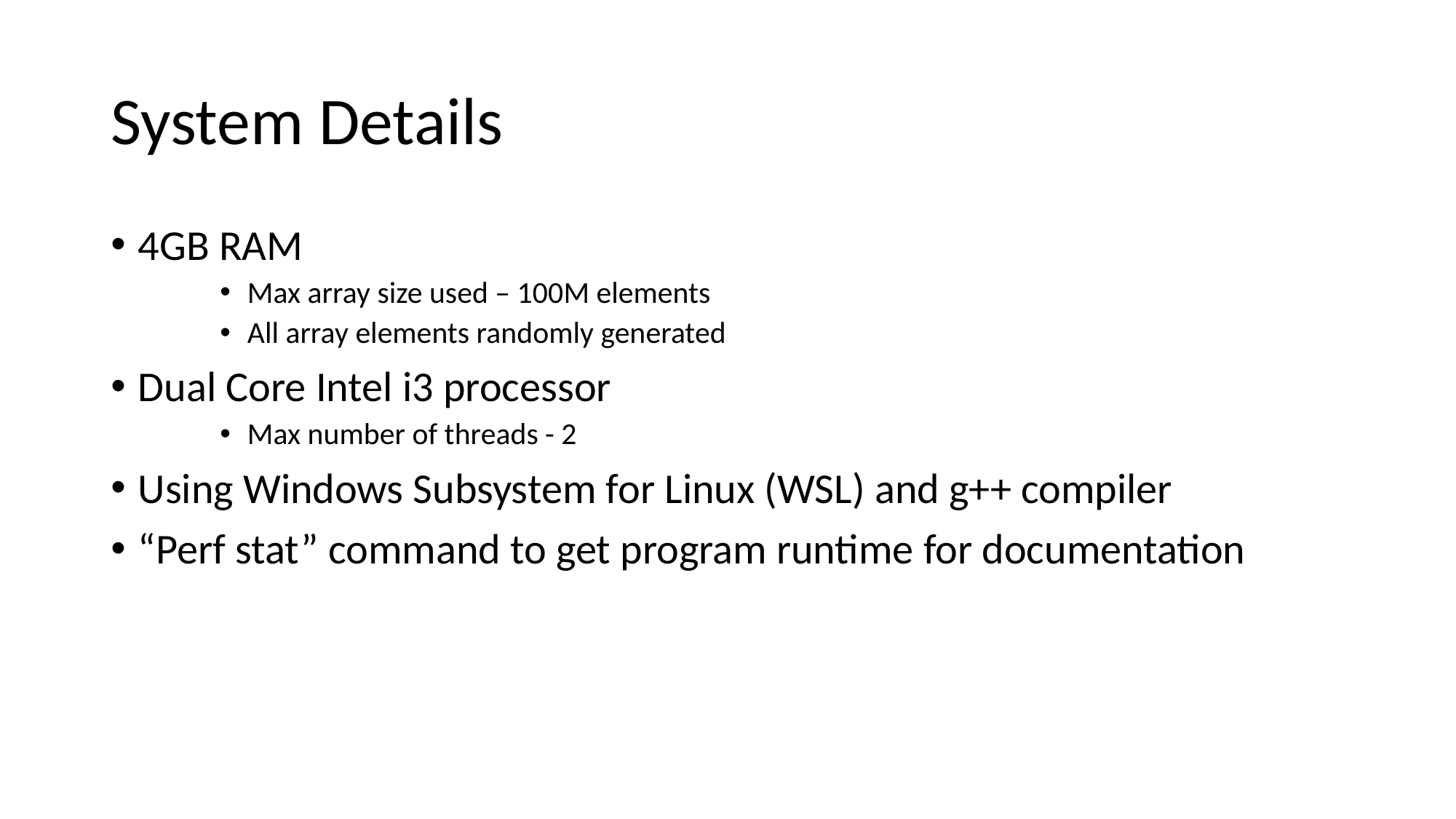

# System Details
4GB RAM
Max array size used – 100M elements
All array elements randomly generated
Dual Core Intel i3 processor
Max number of threads - 2
Using Windows Subsystem for Linux (WSL) and g++ compiler
“Perf stat” command to get program runtime for documentation